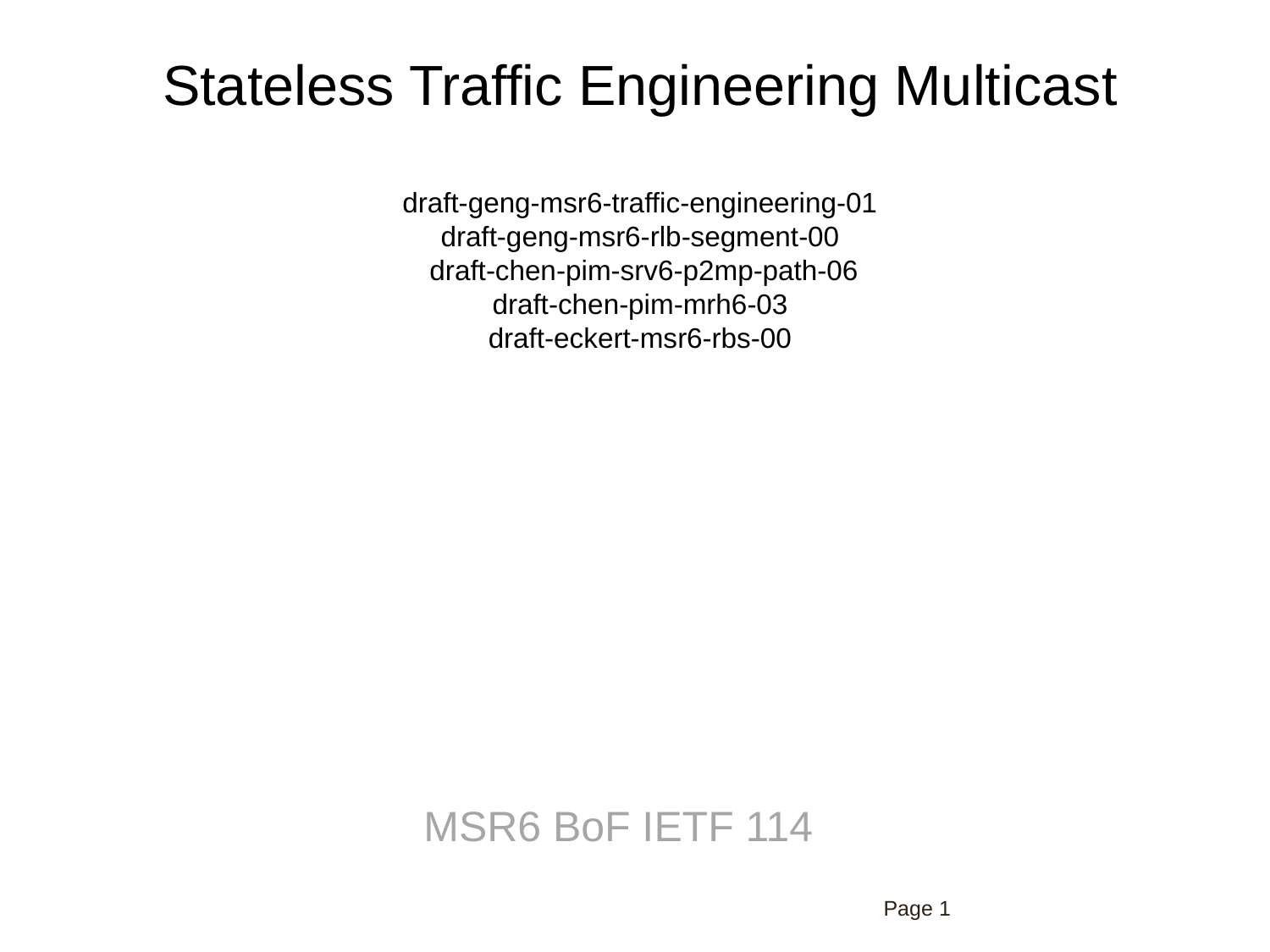

# Stateless Traffic Engineering Multicast draft-geng-msr6-traffic-engineering-01 draft-geng-msr6-rlb-segment-00 draft-chen-pim-srv6-p2mp-path-06 draft-chen-pim-mrh6-03 draft-eckert-msr6-rbs-00
MSR6 BoF IETF 114
Page 1